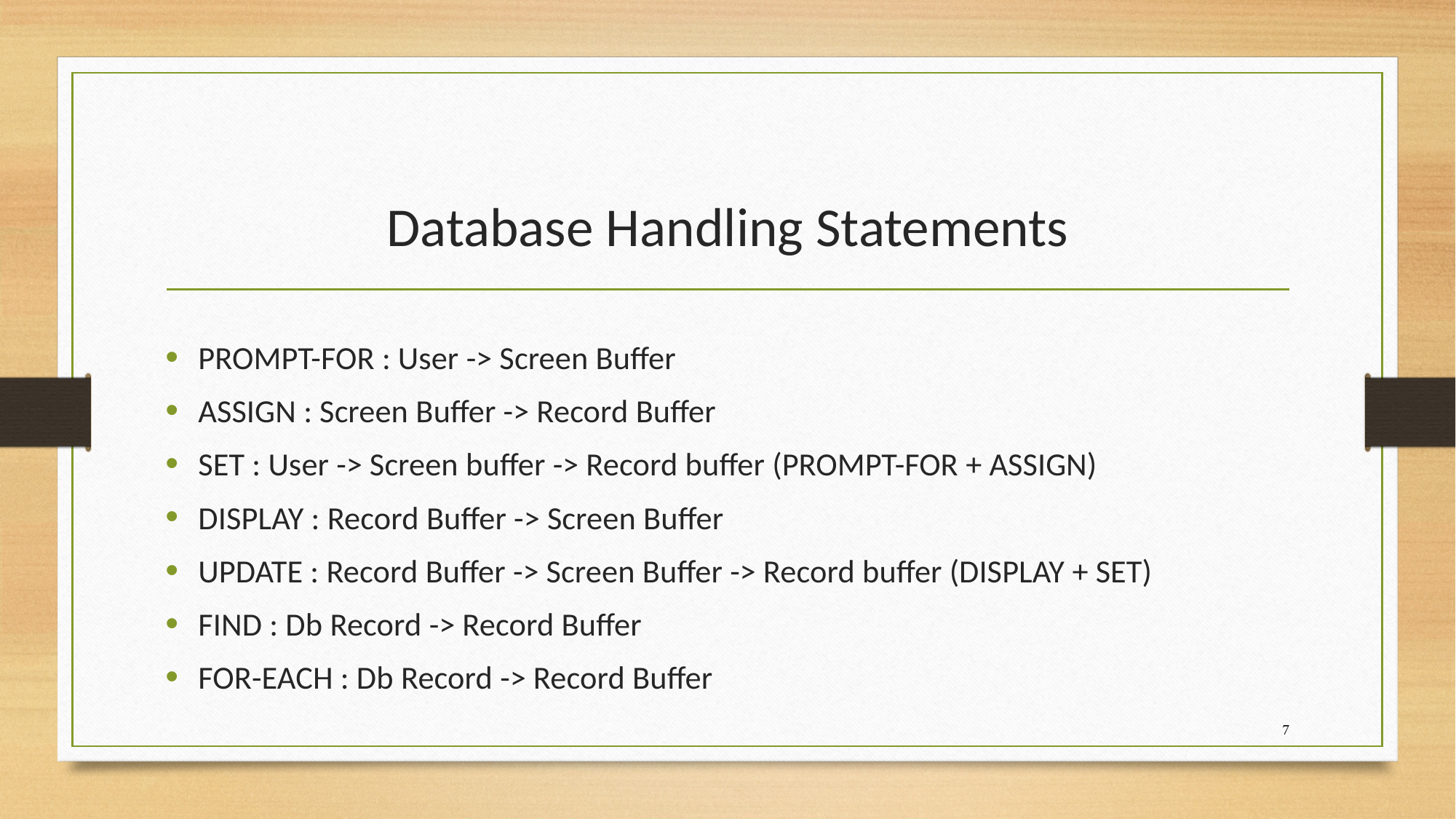

# Database Handling Statements

PROMPT-FOR : User -> Screen Buffer
ASSIGN : Screen Buffer -> Record Buffer
SET : User -> Screen buffer -> Record buffer (PROMPT-FOR + ASSIGN)
DISPLAY : Record Buffer -> Screen Buffer
UPDATE : Record Buffer -> Screen Buffer -> Record buffer (DISPLAY + SET)
FIND : Db Record -> Record Buffer
FOR-EACH : Db Record -> Record Buffer
7